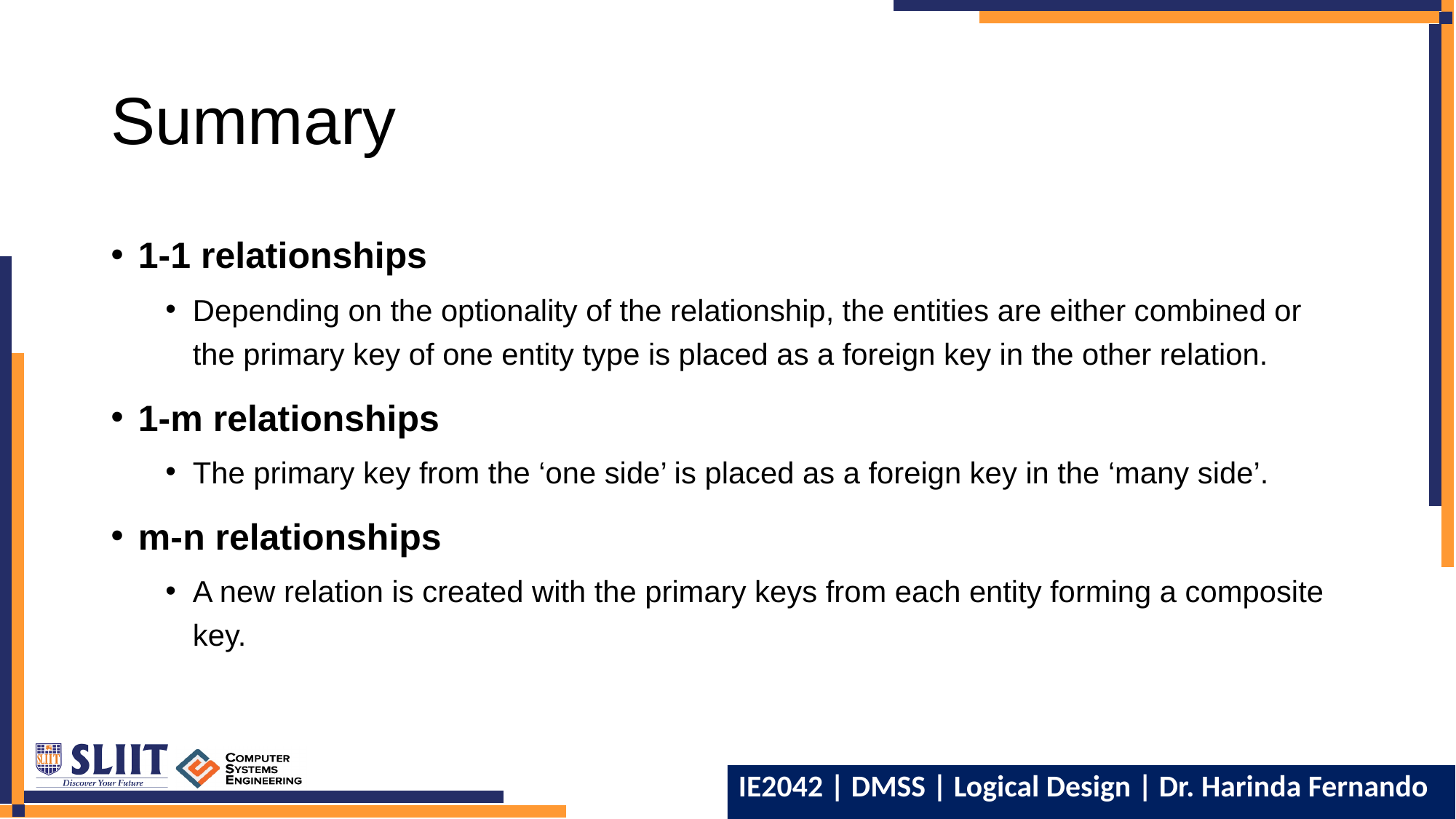

# Summary
1-1 relationships
Depending on the optionality of the relationship, the entities are either combined or the primary key of one entity type is placed as a foreign key in the other relation.
1-m relationships
The primary key from the ‘one side’ is placed as a foreign key in the ‘many side’.
m-n relationships
A new relation is created with the primary keys from each entity forming a composite key.

26
IE2042 | DMSS | Logical Design | Dr. Harinda Fernando